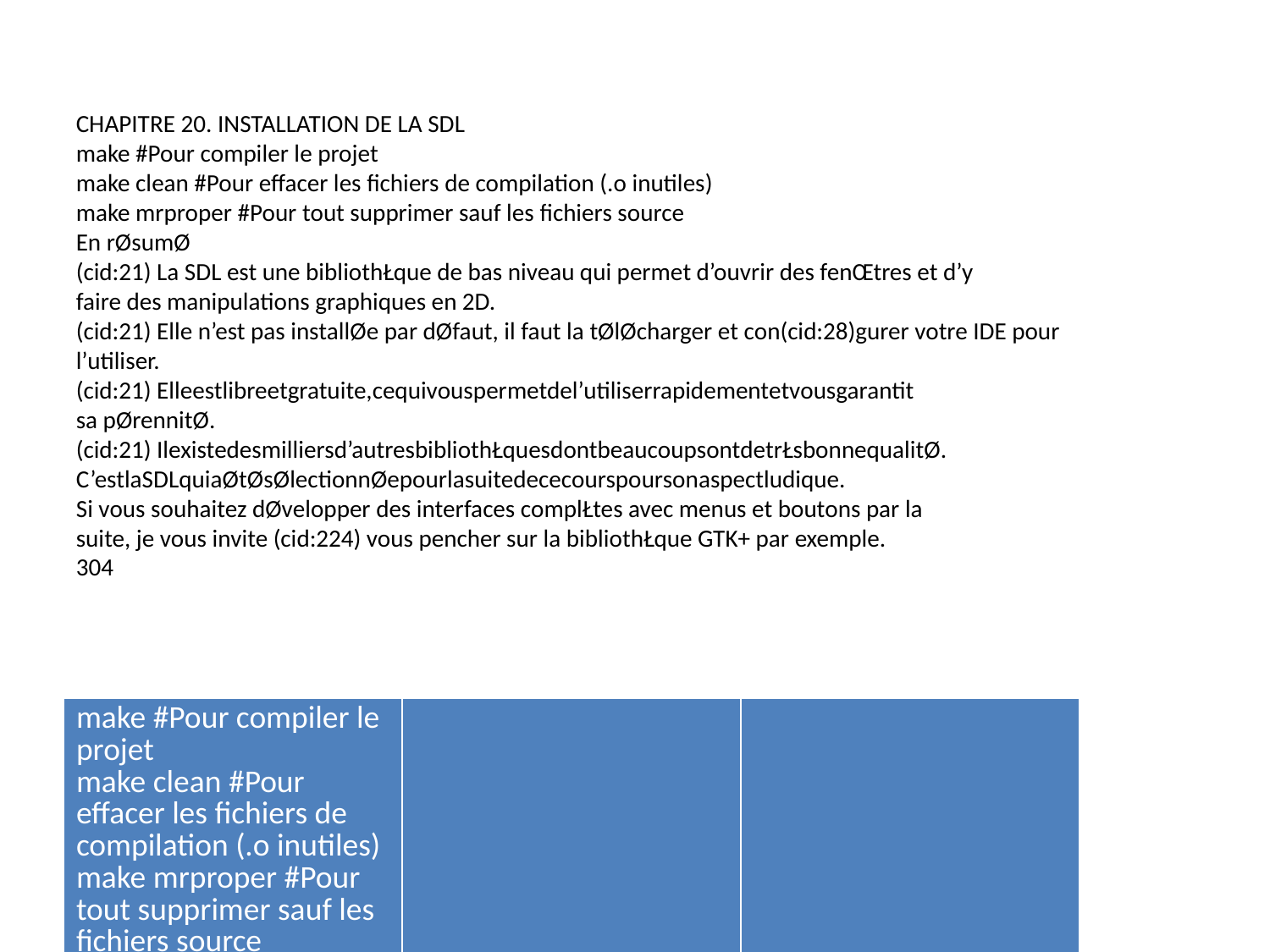

CHAPITRE 20. INSTALLATION DE LA SDL
make #Pour compiler le projet
make clean #Pour effacer les fichiers de compilation (.o inutiles)
make mrproper #Pour tout supprimer sauf les fichiers source
En rØsumØ
(cid:21) La SDL est une bibliothŁque de bas niveau qui permet d’ouvrir des fenŒtres et d’y
faire des manipulations graphiques en 2D.
(cid:21) Elle n’est pas installØe par dØfaut, il faut la tØlØcharger et con(cid:28)gurer votre IDE pour
l’utiliser.
(cid:21) Elleestlibreetgratuite,cequivouspermetdel’utiliserrapidementetvousgarantit
sa pØrennitØ.
(cid:21) Ilexistedesmilliersd’autresbibliothŁquesdontbeaucoupsontdetrŁsbonnequalitØ.
C’estlaSDLquiaØtØsØlectionnØepourlasuitedececourspoursonaspectludique.
Si vous souhaitez dØvelopper des interfaces complŁtes avec menus et boutons par la
suite, je vous invite (cid:224) vous pencher sur la bibliothŁque GTK+ par exemple.
304
| make #Pour compiler le projet make clean #Pour effacer les fichiers de compilation (.o inutiles) make mrproper #Pour tout supprimer sauf les fichiers source |  |  |
| --- | --- | --- |
|  |  |  |
|  |  |  |